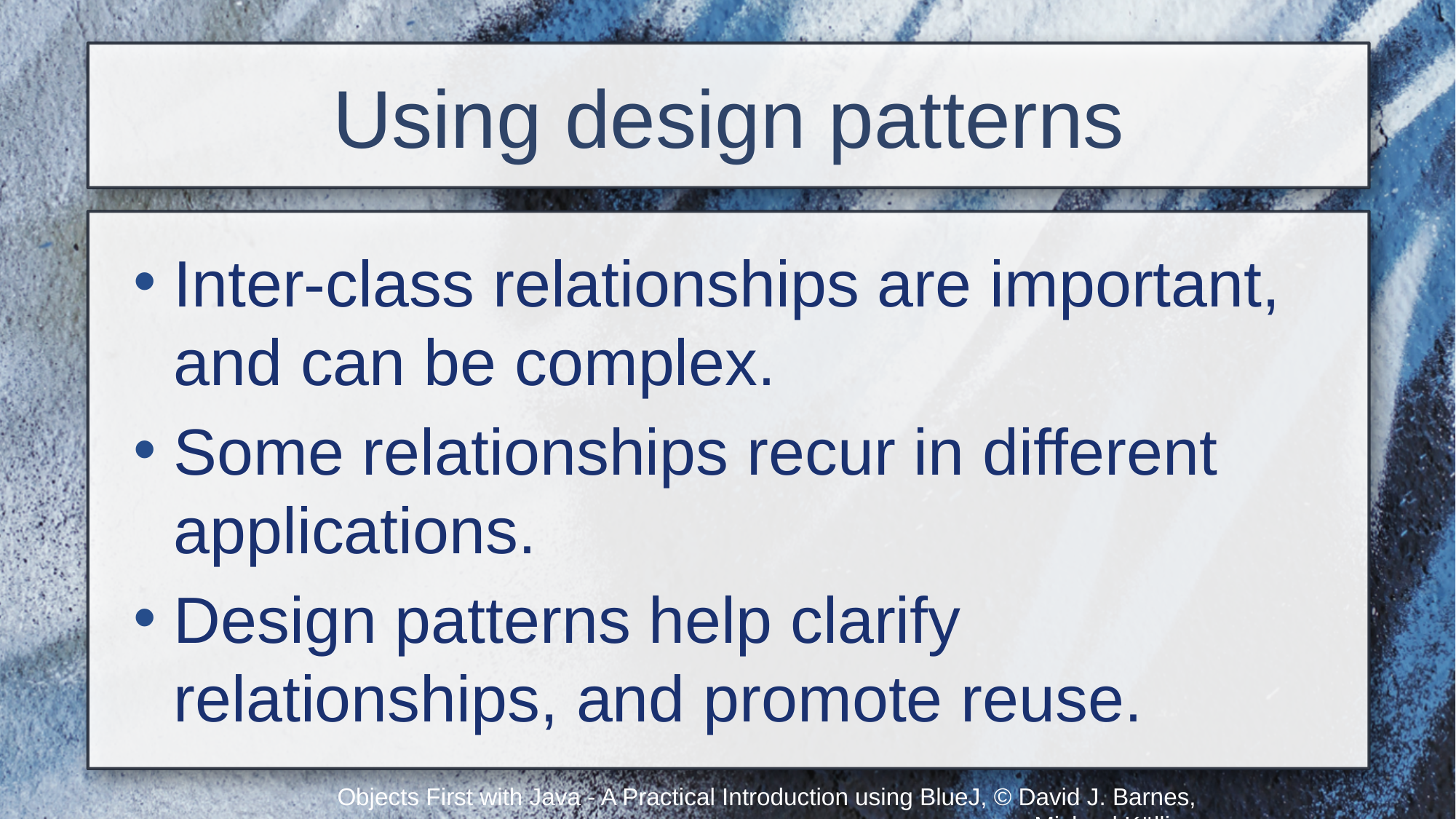

# Using design patterns
Inter-class relationships are important, and can be complex.
Some relationships recur in different applications.
Design patterns help clarify relationships, and promote reuse.